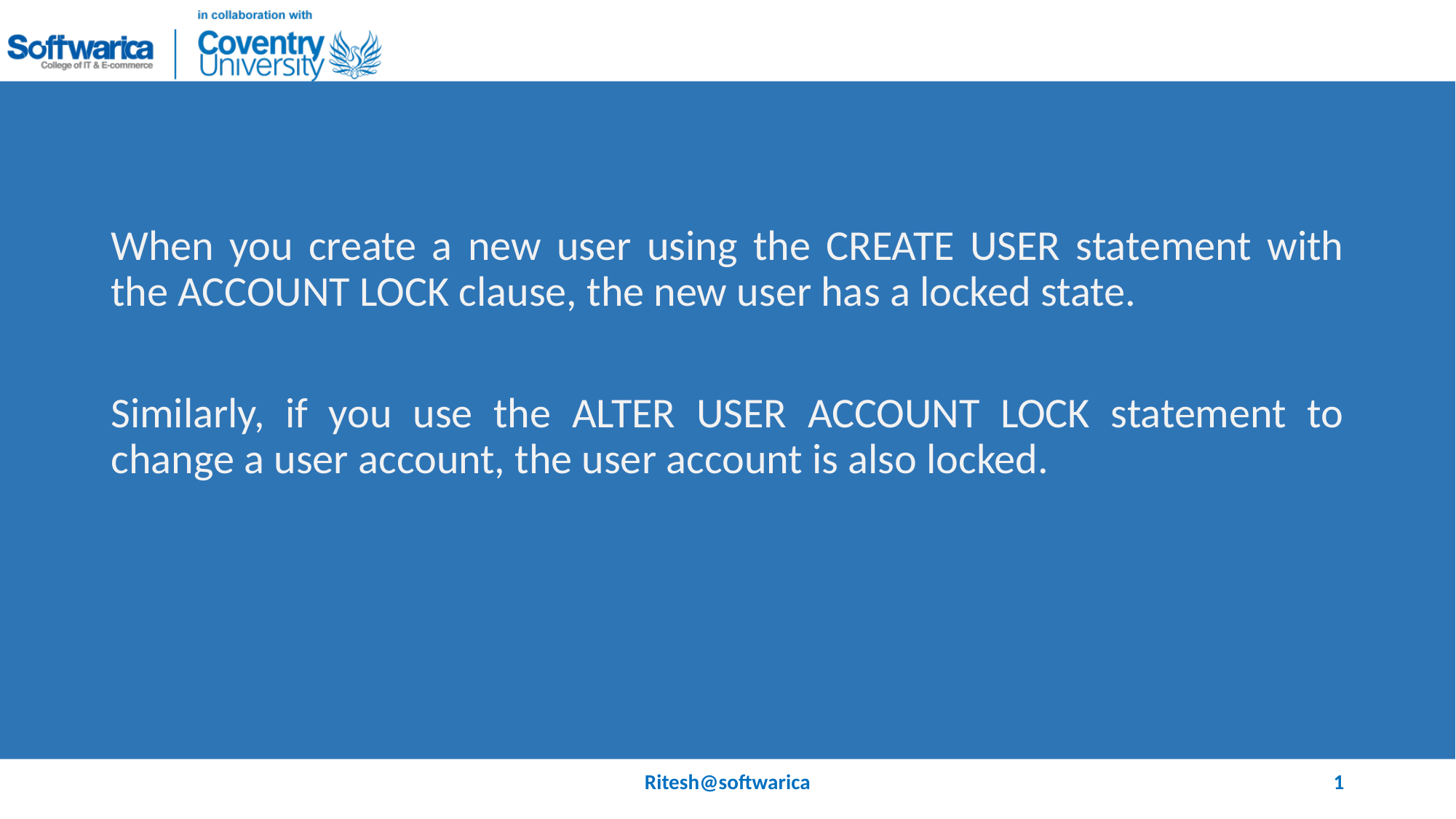

#
When you create a new user using the CREATE USER statement with the ACCOUNT LOCK clause, the new user has a locked state.

Similarly, if you use the ALTER USER ACCOUNT LOCK statement to change a user account, the user account is also locked.

Ritesh@softwarica
1